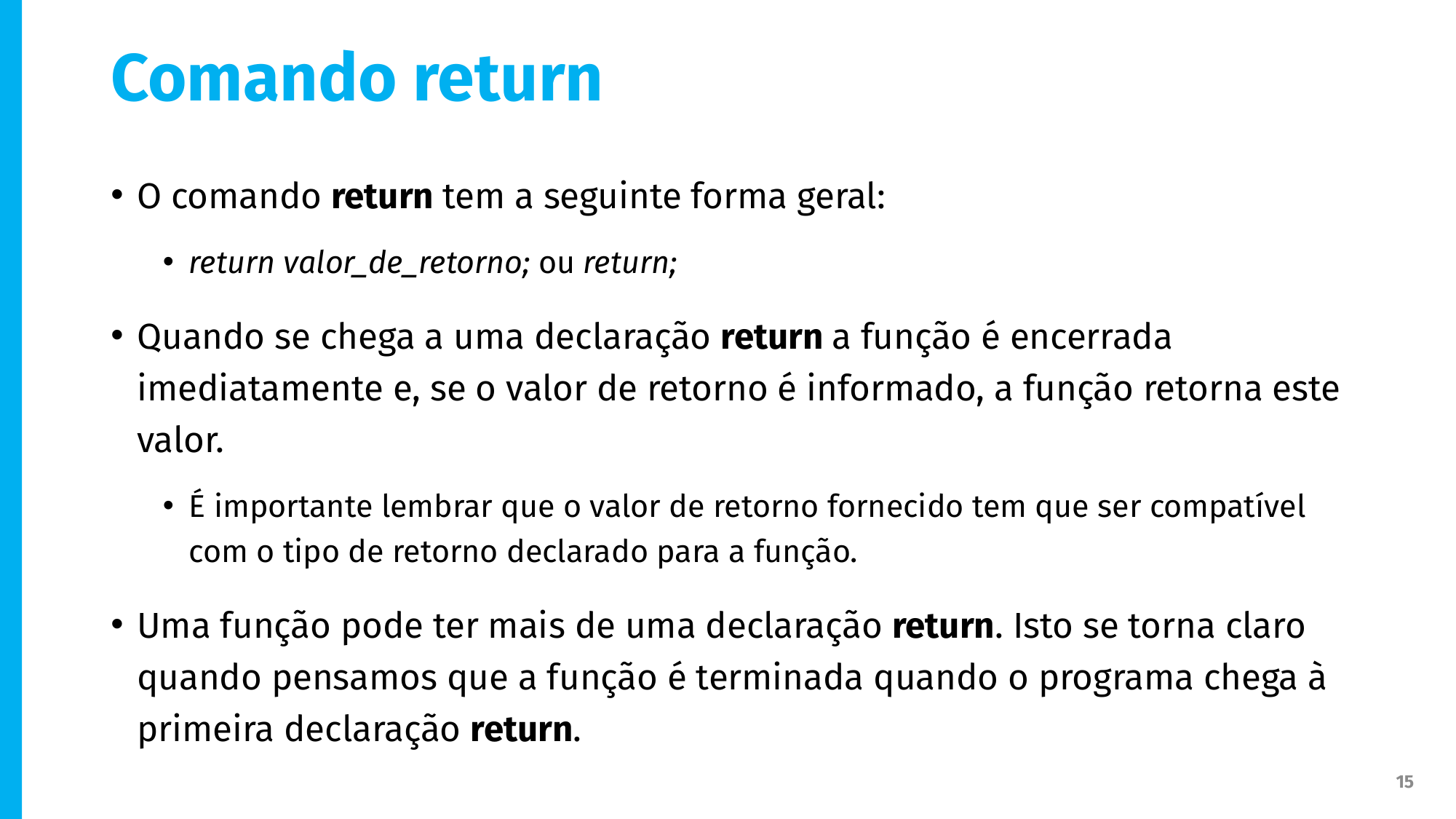

# Comando return
O comando return tem a seguinte forma geral:
return valor_de_retorno; ou return;
Quando se chega a uma declaração return a função é encerrada imediatamente e, se o valor de retorno é informado, a função retorna este valor.
É importante lembrar que o valor de retorno fornecido tem que ser compatível com o tipo de retorno declarado para a função.
Uma função pode ter mais de uma declaração return. Isto se torna claro quando pensamos que a função é terminada quando o programa chega à primeira declaração return.
15